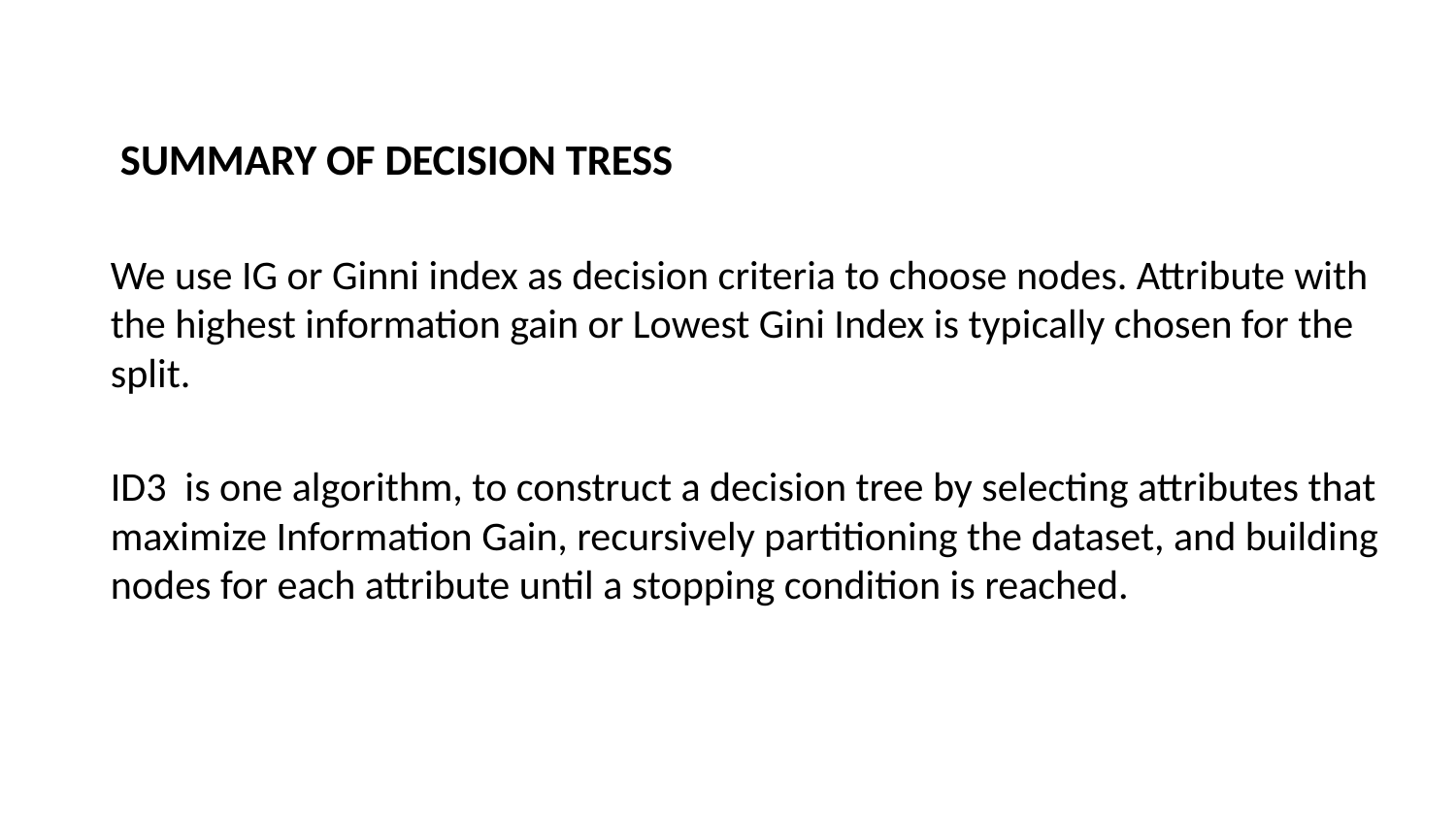

SUMMARY OF DECISION TRESS

We use IG or Ginni index as decision criteria to choose nodes. Attribute with the highest information gain or Lowest Gini Index is typically chosen for the split.

ID3  is one algorithm, to construct a decision tree by selecting attributes that maximize Information Gain, recursively partitioning the dataset, and building nodes for each attribute until a stopping condition is reached.